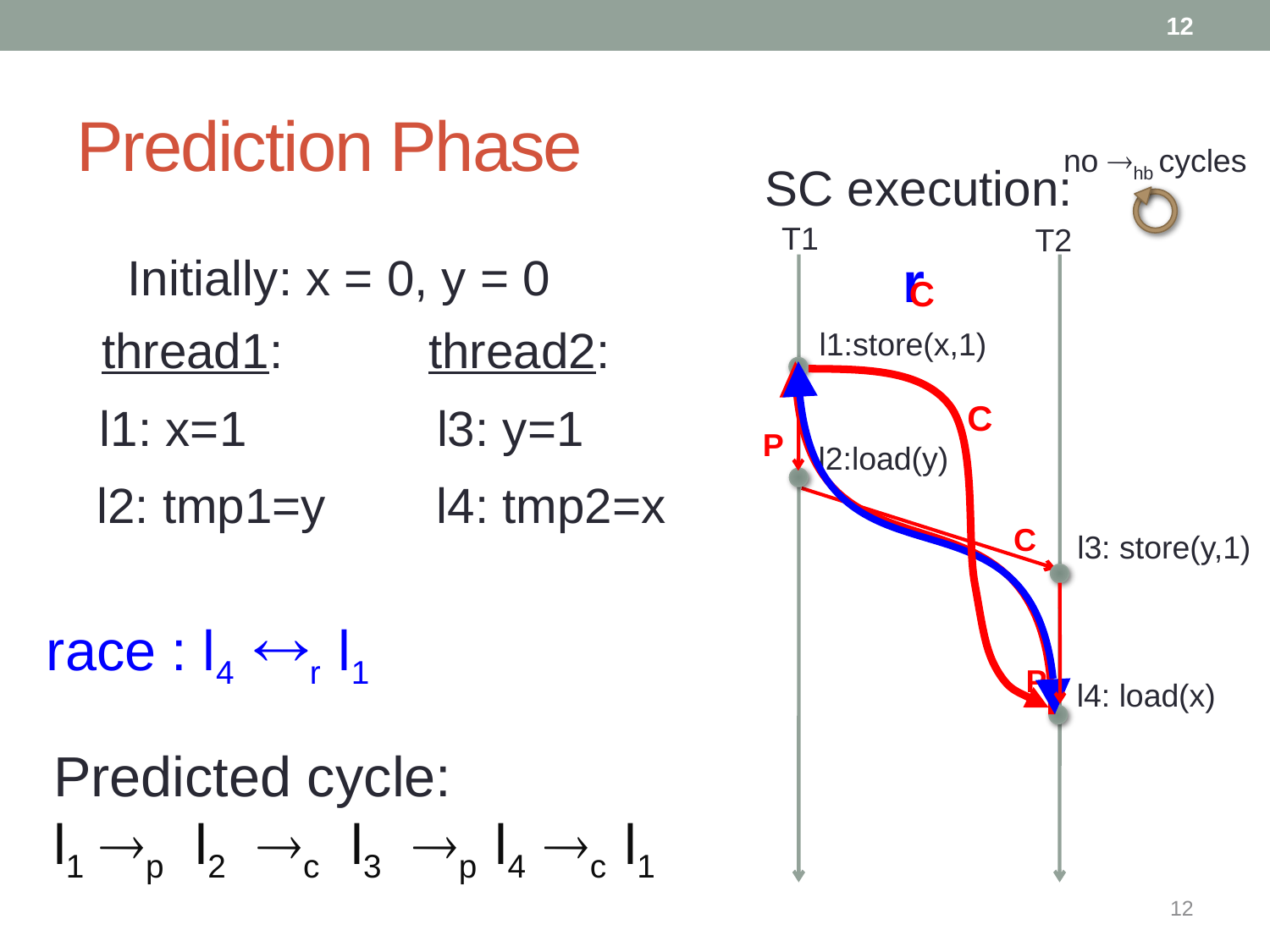

12
# Prediction Phase
no →hb cycles
SC execution:
l1:store(x,1)
l2:load(y)
l3: store(y,1)

l4: load(x)

T1
T2

Initially: x = 0, y = 0
r
C
thread1:
thread2:

C
l1: x=1
l3: y=1
P
l2: tmp1=y
 l4: tmp2=x
C
race : l4  ↔r  l1
P
Predicted cycle:
l1 →p  l2  →c  l3  →p  l4  →c  l1
12